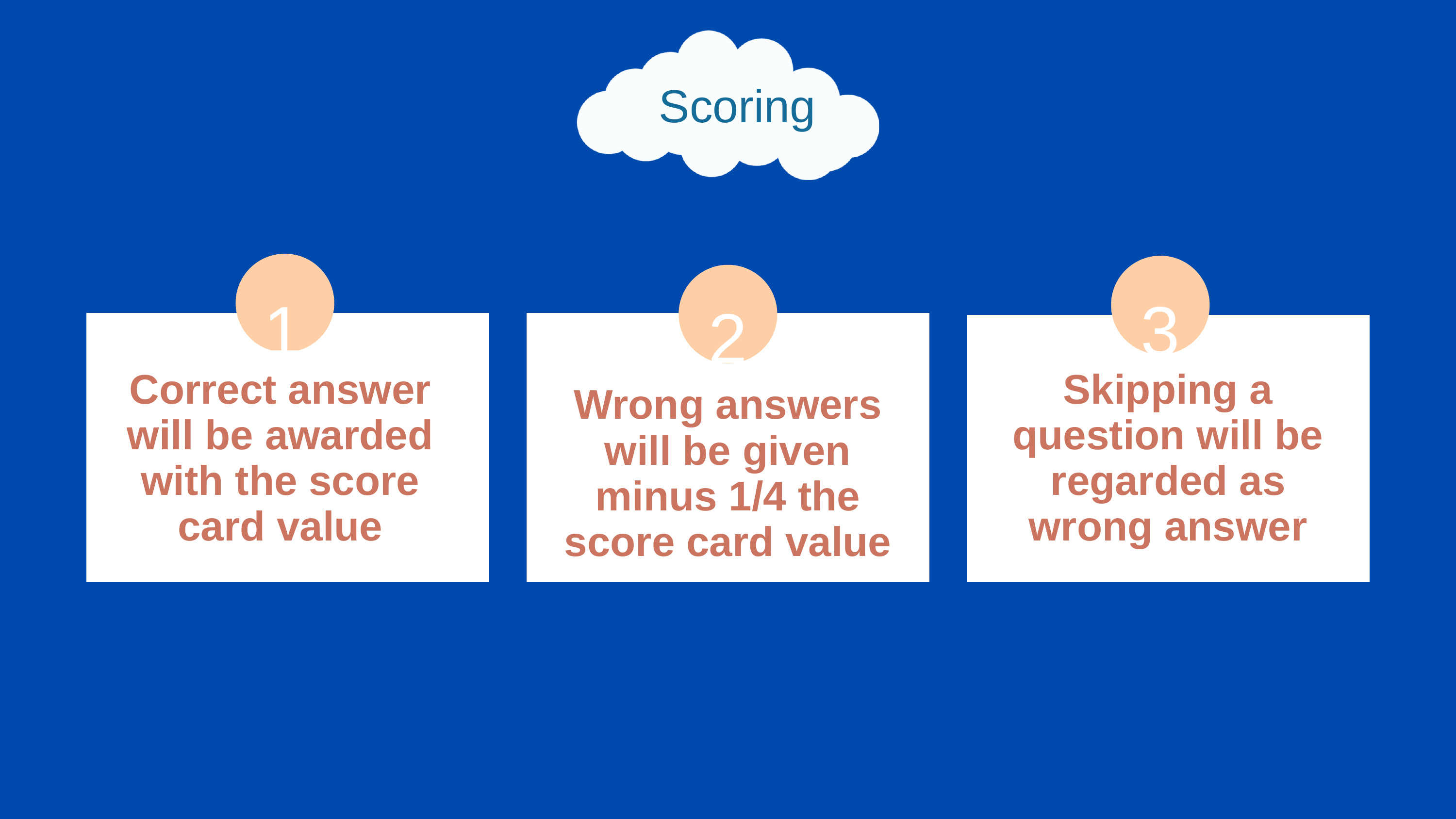

Scoring
1
3
2

Correct answer will be awarded with the score card value
Skipping a question will be regarded as wrong answer
Wrong answers will be given minus 1/4 the score card value